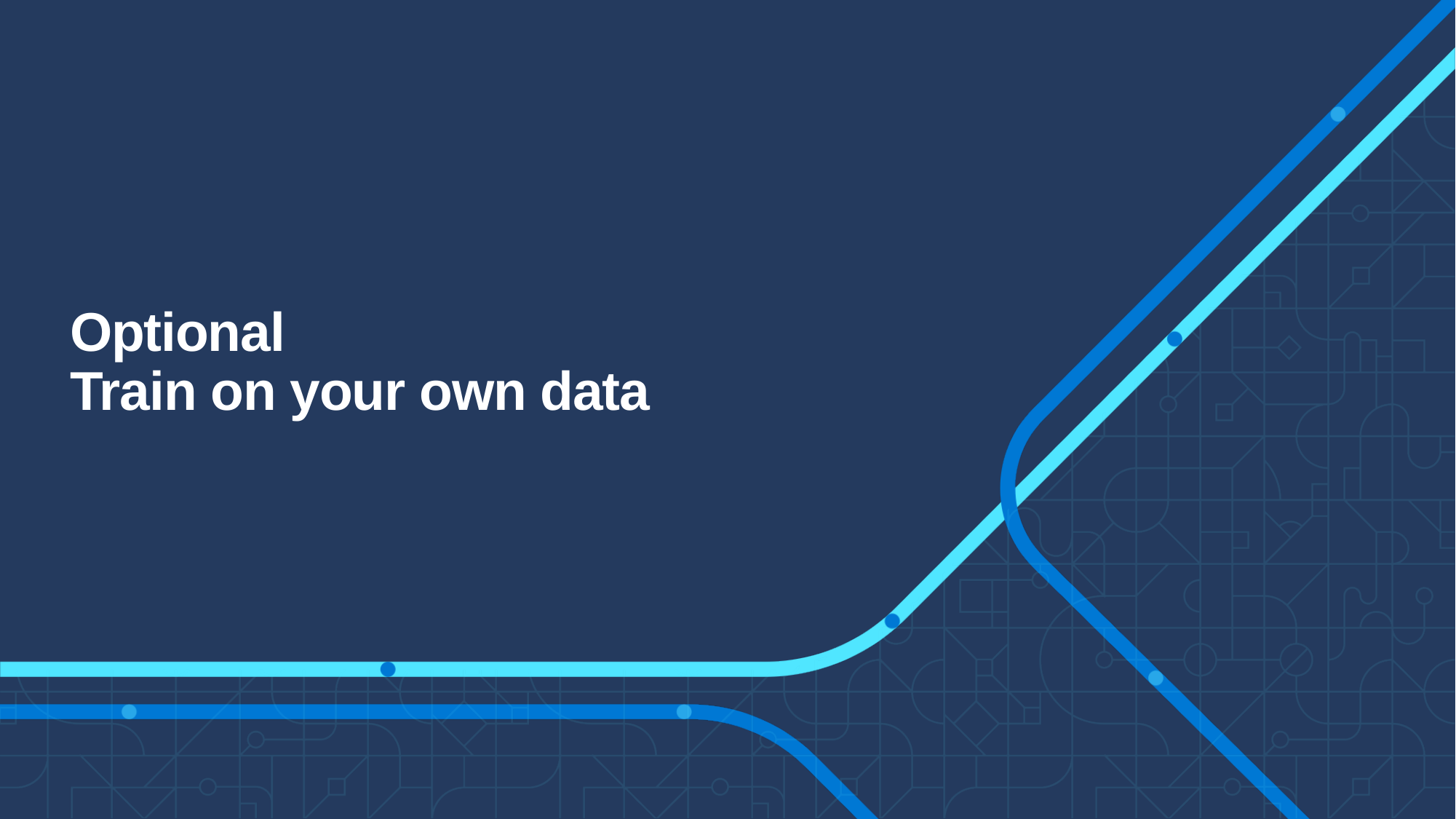

# Optional Train on your own data